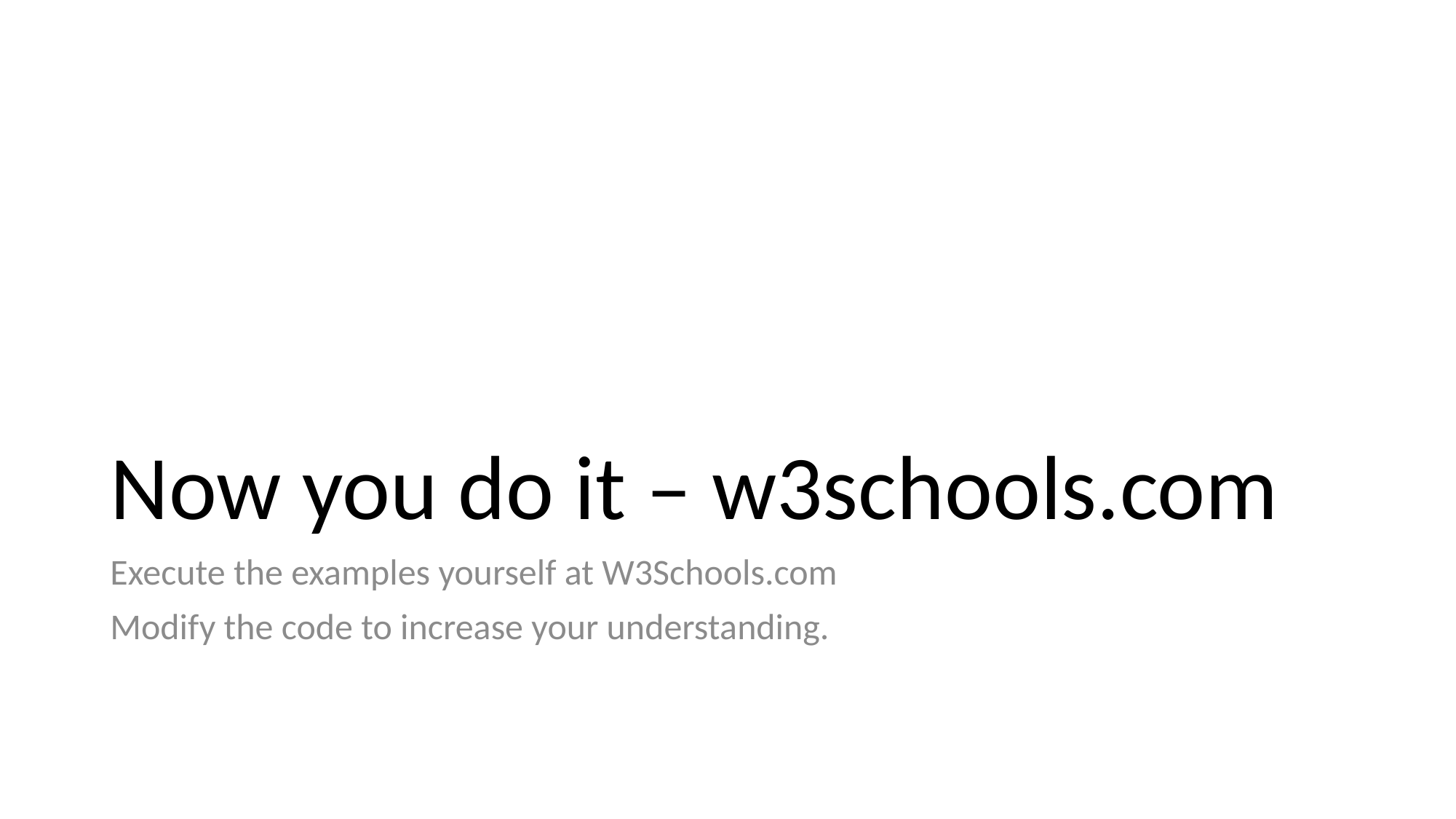

# Now you do it – w3schools.com
Execute the examples yourself at W3Schools.com
Modify the code to increase your understanding.